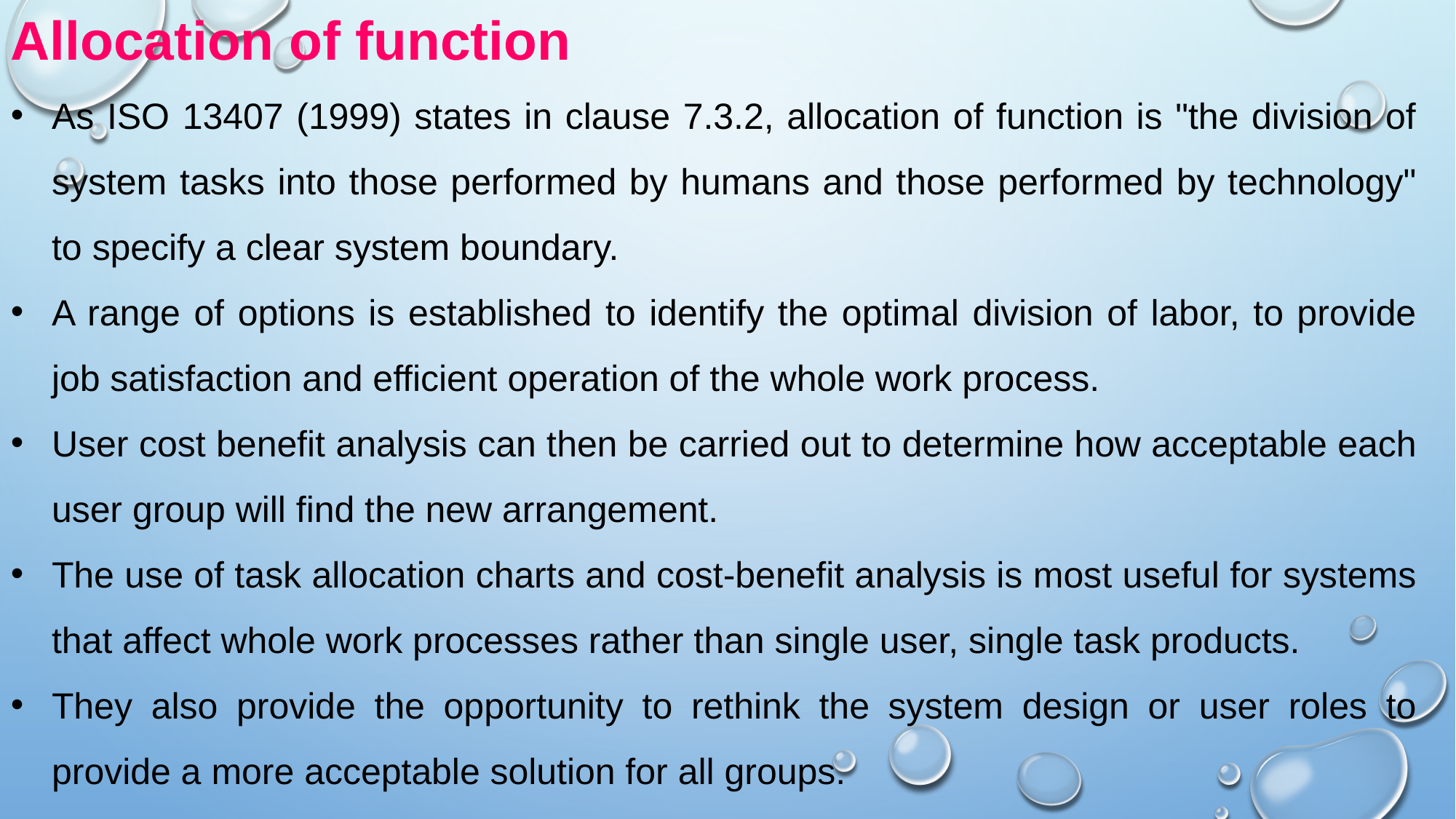

Allocation of function
As ISO 13407 (1999) states in clause 7.3.2, allocation of function is "the division of system tasks into those performed by humans and those performed by technology" to specify a clear system boundary.
A range of options is established to identify the optimal division of labor, to provide job satisfaction and efficient operation of the whole work process.
User cost benefit analysis can then be carried out to determine how acceptable each user group will find the new arrangement.
The use of task allocation charts and cost-benefit analysis is most useful for systems that affect whole work processes rather than single user, single task products.
They also provide the opportunity to rethink the system design or user roles to provide a more acceptable solution for all groups.